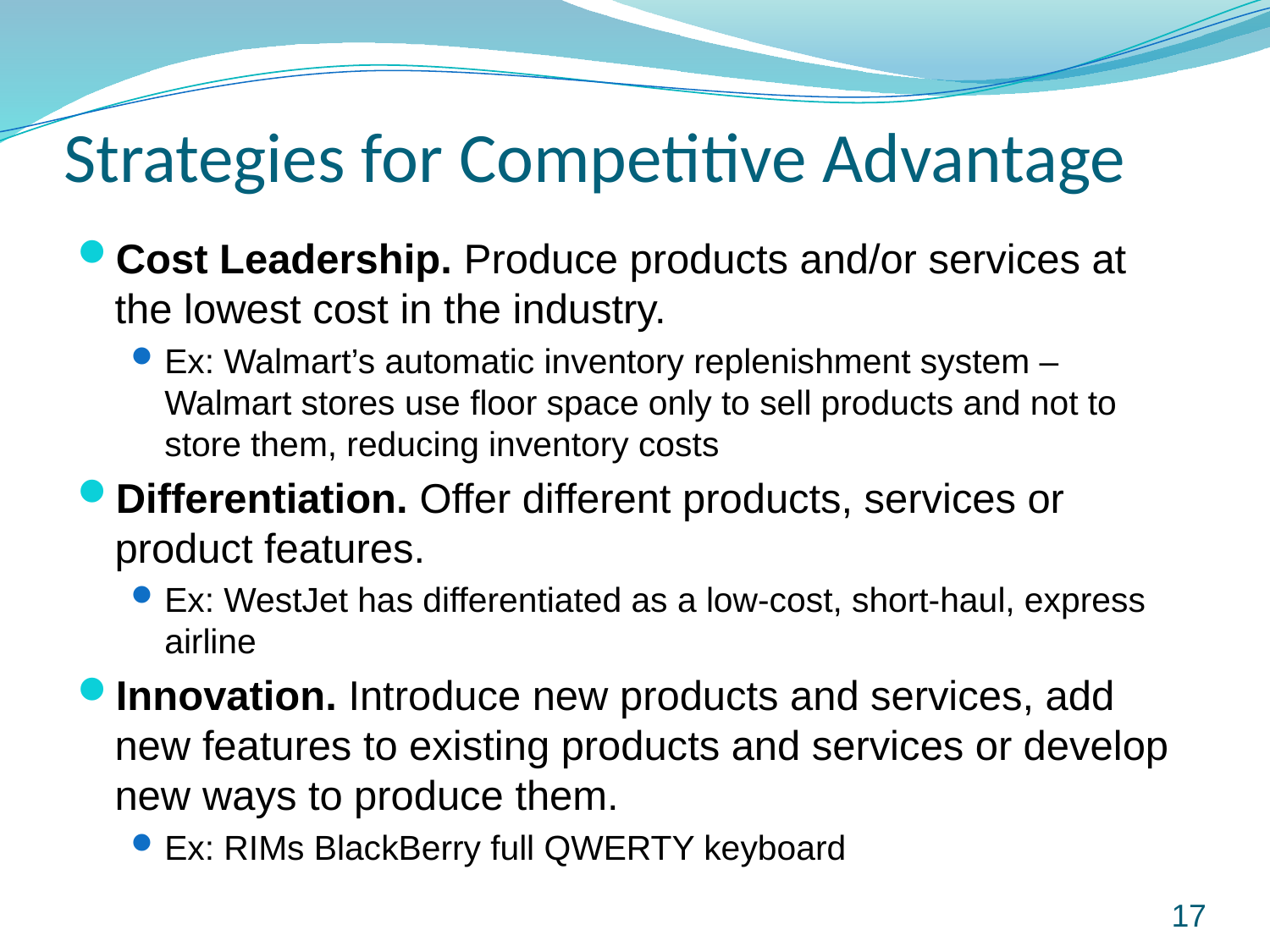

# Strategies for Competitive Advantage
Cost Leadership. Produce products and/or services at the lowest cost in the industry.
Ex: Walmart’s automatic inventory replenishment system – Walmart stores use floor space only to sell products and not to store them, reducing inventory costs
Differentiation. Offer different products, services or product features.
Ex: WestJet has differentiated as a low-cost, short-haul, express airline
Innovation. Introduce new products and services, add new features to existing products and services or develop new ways to produce them.
Ex: RIMs BlackBerry full QWERTY keyboard

17